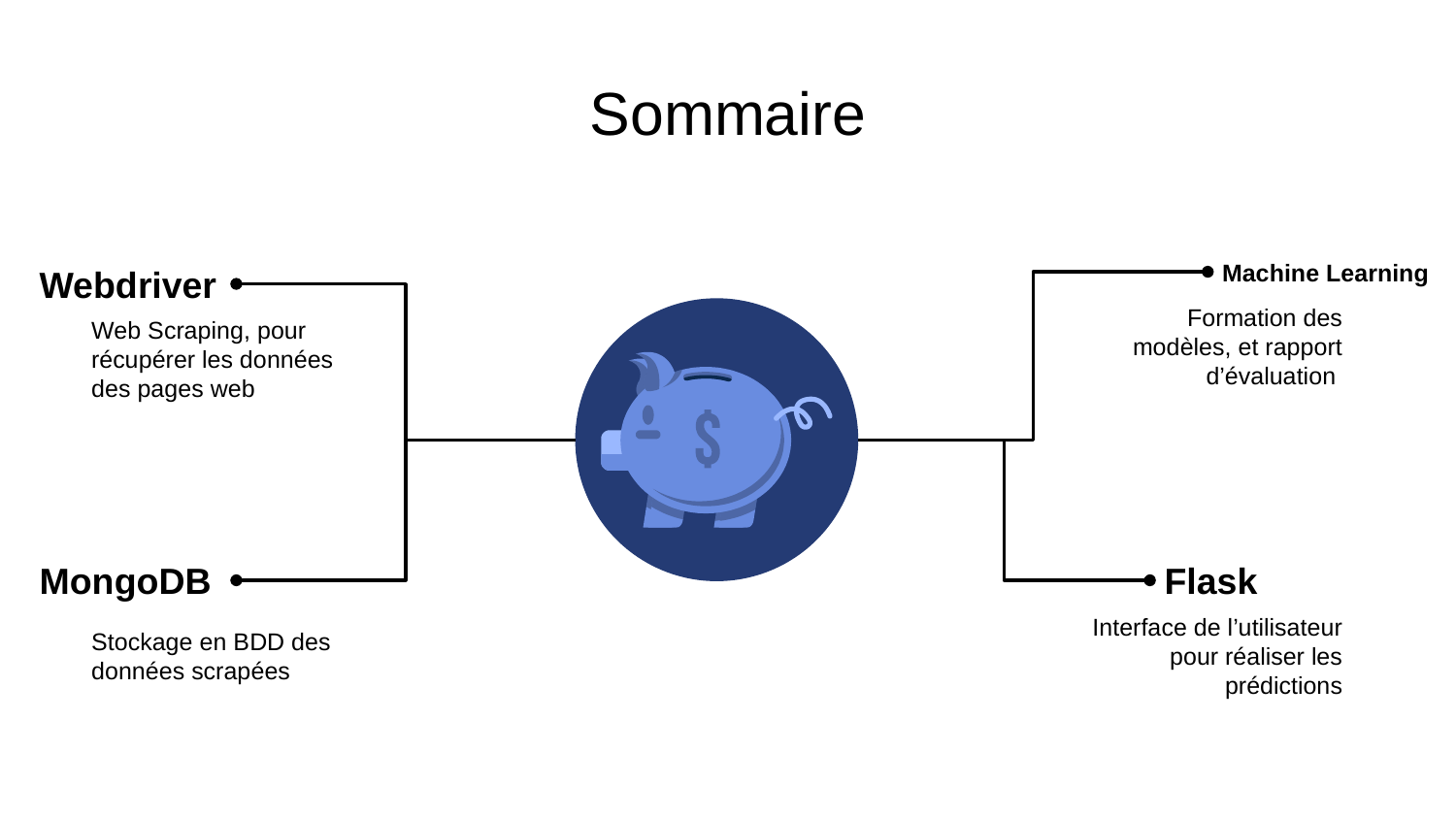

# Sommaire
Machine Learning
Formation des modèles, et rapport d’évaluation
Webdriver
Web Scraping, pour récupérer les données des pages web

MongoDB
Stockage en BDD des données scrapées
Flask
Interface de l’utilisateur pour réaliser les prédictions